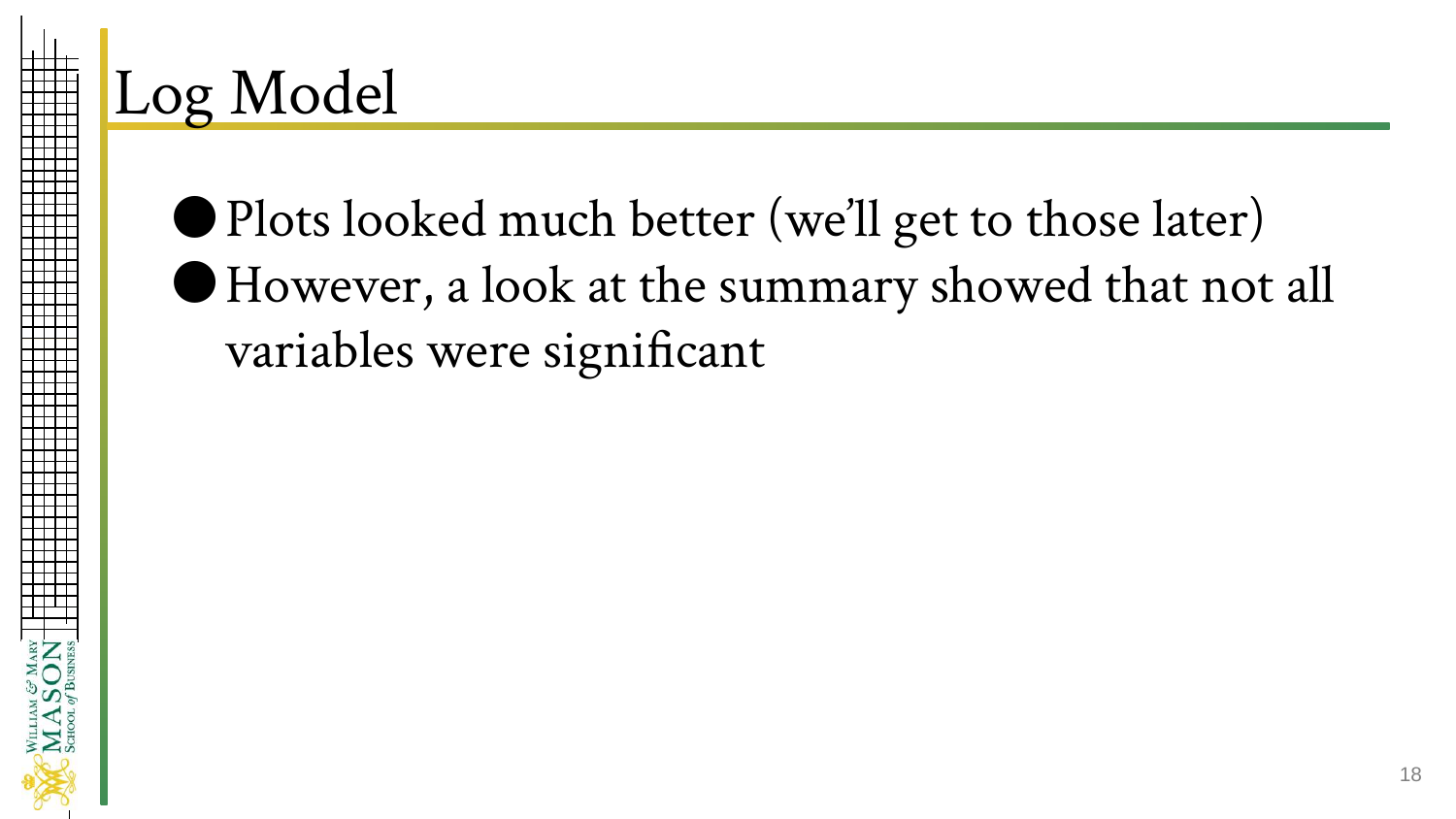

# Log Model
Plots looked much better (we’ll get to those later)
However, a look at the summary showed that not all variables were significant

18